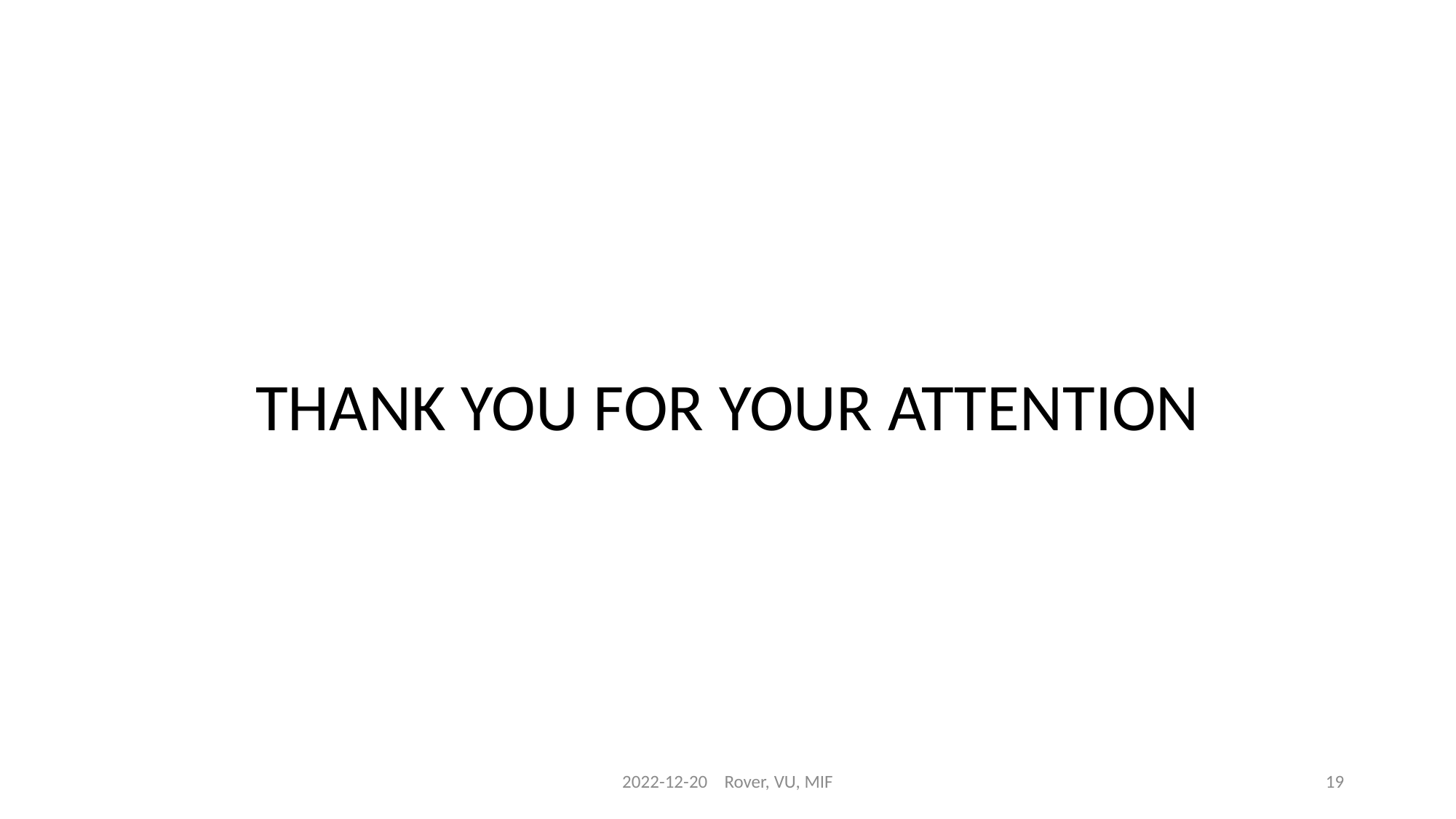

# THANK YOU FOR YOUR ATTENTION
2022-12-20    Rover, VU, MIF
19